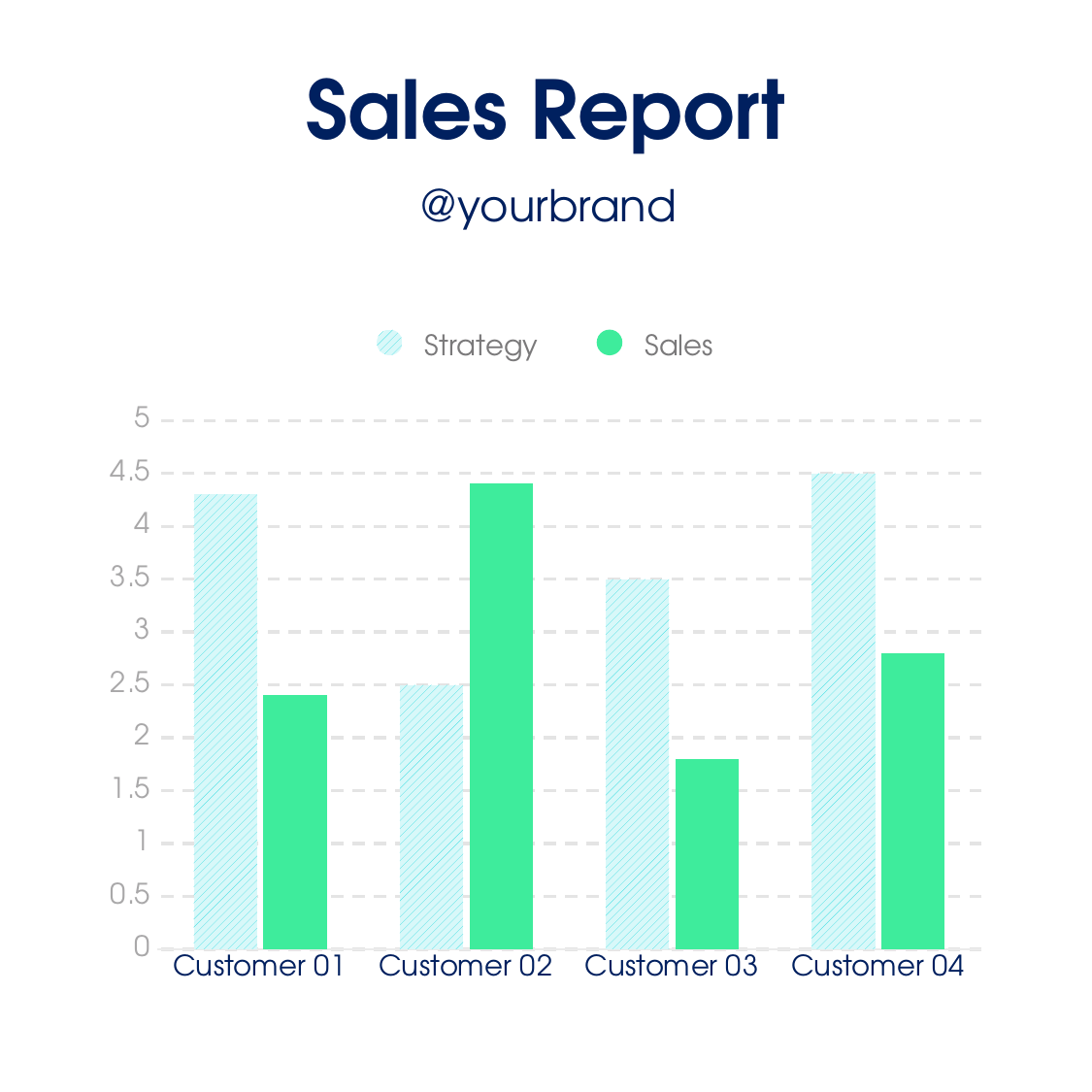

Sales Report
@yourbrand
Strategy

Sales

### Chart

| Category | Series 1 | Series 2 |
|---|---|---|
| Customer 01 | 4.3 | 2.4 |
| Customer 02 | 2.5 | 4.4 |
| Customer 03 | 3.5 | 1.8 |
| Customer 04 | 4.5 | 2.8 |